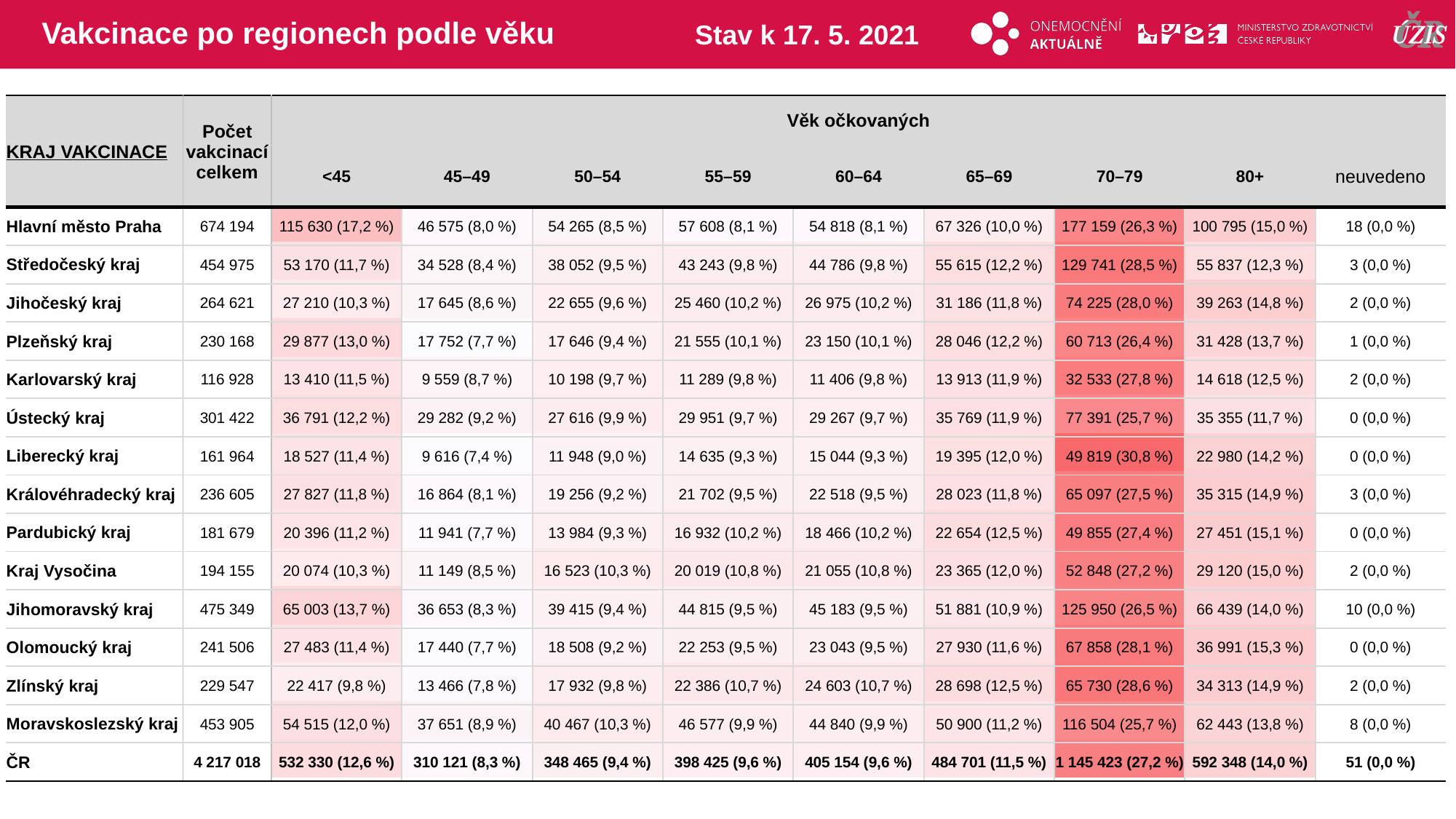

# Vakcinace po regionech podle věku
Stav k 17. 5. 2021
| KRAJ VAKCINACE | Počet vakcinací celkem | Věk očkovaných |  |  |  |  |  |  |  |  |
| --- | --- | --- | --- | --- | --- | --- | --- | --- | --- | --- |
|  |  | <45 | 45–49 | 50–54 | 55–59 | 60–64 | 65–69 | 70–79 | 80+ | neuvedeno |
| Hlavní město Praha | 674 194 | 115 630 (17,2 %) | 46 575 (8,0 %) | 54 265 (8,5 %) | 57 608 (8,1 %) | 54 818 (8,1 %) | 67 326 (10,0 %) | 177 159 (26,3 %) | 100 795 (15,0 %) | 18 (0,0 %) |
| Středočeský kraj | 454 975 | 53 170 (11,7 %) | 34 528 (8,4 %) | 38 052 (9,5 %) | 43 243 (9,8 %) | 44 786 (9,8 %) | 55 615 (12,2 %) | 129 741 (28,5 %) | 55 837 (12,3 %) | 3 (0,0 %) |
| Jihočeský kraj | 264 621 | 27 210 (10,3 %) | 17 645 (8,6 %) | 22 655 (9,6 %) | 25 460 (10,2 %) | 26 975 (10,2 %) | 31 186 (11,8 %) | 74 225 (28,0 %) | 39 263 (14,8 %) | 2 (0,0 %) |
| Plzeňský kraj | 230 168 | 29 877 (13,0 %) | 17 752 (7,7 %) | 17 646 (9,4 %) | 21 555 (10,1 %) | 23 150 (10,1 %) | 28 046 (12,2 %) | 60 713 (26,4 %) | 31 428 (13,7 %) | 1 (0,0 %) |
| Karlovarský kraj | 116 928 | 13 410 (11,5 %) | 9 559 (8,7 %) | 10 198 (9,7 %) | 11 289 (9,8 %) | 11 406 (9,8 %) | 13 913 (11,9 %) | 32 533 (27,8 %) | 14 618 (12,5 %) | 2 (0,0 %) |
| Ústecký kraj | 301 422 | 36 791 (12,2 %) | 29 282 (9,2 %) | 27 616 (9,9 %) | 29 951 (9,7 %) | 29 267 (9,7 %) | 35 769 (11,9 %) | 77 391 (25,7 %) | 35 355 (11,7 %) | 0 (0,0 %) |
| Liberecký kraj | 161 964 | 18 527 (11,4 %) | 9 616 (7,4 %) | 11 948 (9,0 %) | 14 635 (9,3 %) | 15 044 (9,3 %) | 19 395 (12,0 %) | 49 819 (30,8 %) | 22 980 (14,2 %) | 0 (0,0 %) |
| Královéhradecký kraj | 236 605 | 27 827 (11,8 %) | 16 864 (8,1 %) | 19 256 (9,2 %) | 21 702 (9,5 %) | 22 518 (9,5 %) | 28 023 (11,8 %) | 65 097 (27,5 %) | 35 315 (14,9 %) | 3 (0,0 %) |
| Pardubický kraj | 181 679 | 20 396 (11,2 %) | 11 941 (7,7 %) | 13 984 (9,3 %) | 16 932 (10,2 %) | 18 466 (10,2 %) | 22 654 (12,5 %) | 49 855 (27,4 %) | 27 451 (15,1 %) | 0 (0,0 %) |
| Kraj Vysočina | 194 155 | 20 074 (10,3 %) | 11 149 (8,5 %) | 16 523 (10,3 %) | 20 019 (10,8 %) | 21 055 (10,8 %) | 23 365 (12,0 %) | 52 848 (27,2 %) | 29 120 (15,0 %) | 2 (0,0 %) |
| Jihomoravský kraj | 475 349 | 65 003 (13,7 %) | 36 653 (8,3 %) | 39 415 (9,4 %) | 44 815 (9,5 %) | 45 183 (9,5 %) | 51 881 (10,9 %) | 125 950 (26,5 %) | 66 439 (14,0 %) | 10 (0,0 %) |
| Olomoucký kraj | 241 506 | 27 483 (11,4 %) | 17 440 (7,7 %) | 18 508 (9,2 %) | 22 253 (9,5 %) | 23 043 (9,5 %) | 27 930 (11,6 %) | 67 858 (28,1 %) | 36 991 (15,3 %) | 0 (0,0 %) |
| Zlínský kraj | 229 547 | 22 417 (9,8 %) | 13 466 (7,8 %) | 17 932 (9,8 %) | 22 386 (10,7 %) | 24 603 (10,7 %) | 28 698 (12,5 %) | 65 730 (28,6 %) | 34 313 (14,9 %) | 2 (0,0 %) |
| Moravskoslezský kraj | 453 905 | 54 515 (12,0 %) | 37 651 (8,9 %) | 40 467 (10,3 %) | 46 577 (9,9 %) | 44 840 (9,9 %) | 50 900 (11,2 %) | 116 504 (25,7 %) | 62 443 (13,8 %) | 8 (0,0 %) |
| ČR | 4 217 018 | 532 330 (12,6 %) | 310 121 (8,3 %) | 348 465 (9,4 %) | 398 425 (9,6 %) | 405 154 (9,6 %) | 484 701 (11,5 %) | 1 145 423 (27,2 %) | 592 348 (14,0 %) | 51 (0,0 %) |
|  |  |  |  |  |  |  |  |  |
| --- | --- | --- | --- | --- | --- | --- | --- | --- |
|  |  |  |  |  |  |  |  |  |
|  |  |  |  |  |  |  |  |  |
|  |  |  |  |  |  |  |  |  |
|  |  |  |  |  |  |  |  |  |
|  |  |  |  |  |  |  |  |  |
|  |  |  |  |  |  |  |  |  |
|  |  |  |  |  |  |  |  |  |
|  |  |  |  |  |  |  |  |  |
|  |  |  |  |  |  |  |  |  |
|  |  |  |  |  |  |  |  |  |
|  |  |  |  |  |  |  |  |  |
|  |  |  |  |  |  |  |  |  |
|  |  |  |  |  |  |  |  |  |
|  |  |  |  |  |  |  |  |  |